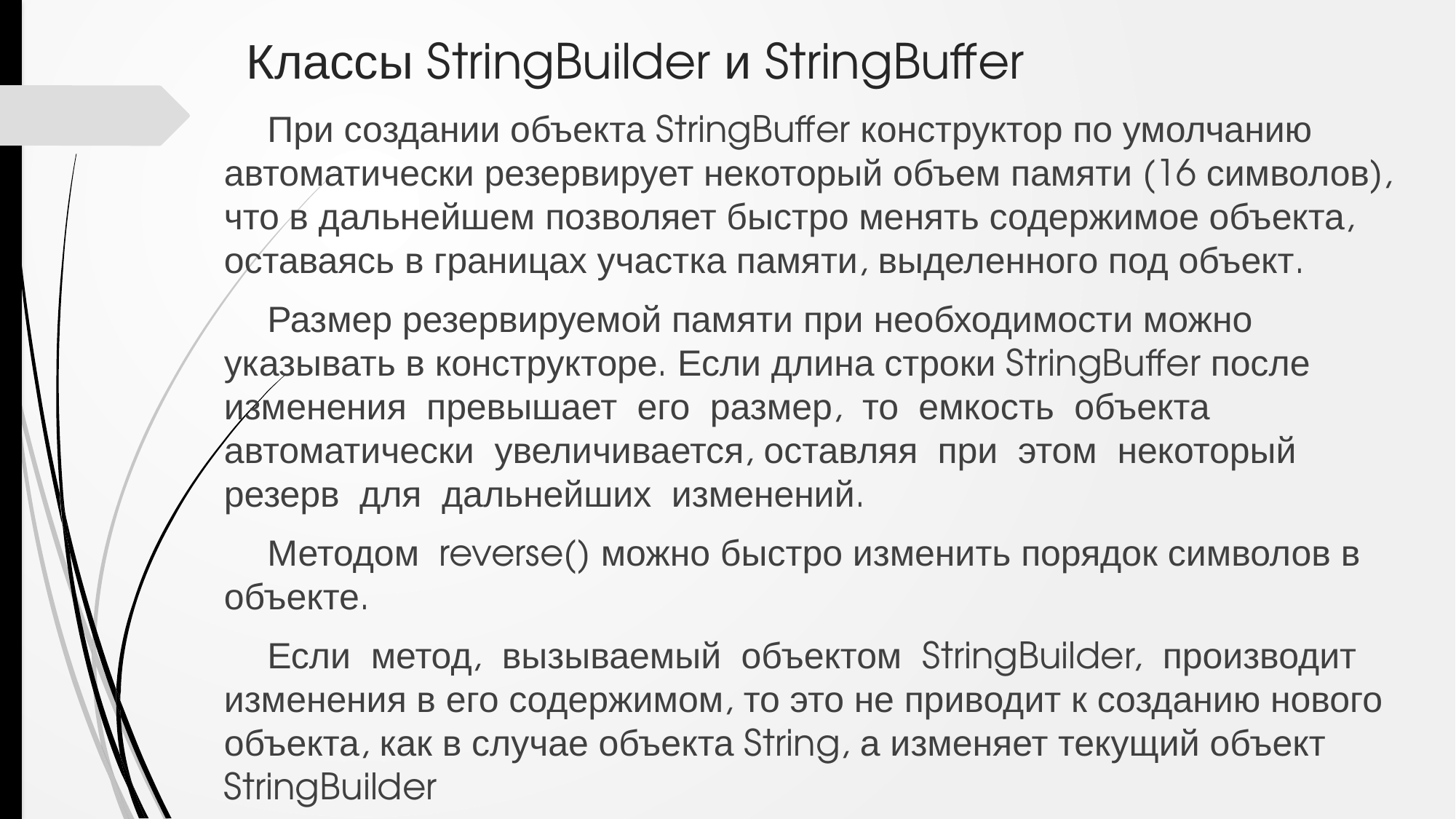

# Классы StringBuilder и StringBuffer
При создании объекта StringBuffer конструктор по умолчанию автоматически резервирует некоторый объем памяти (16 символов), что в дальнейшем позволяет быстро менять содержимое объекта, оставаясь в границах участка памяти, выделенного под объект.
Размер резервируемой памяти при необходимости можно указывать в конструкторе. Если длина строки StringBuffer после изменения  превышает  его  размер,  то  емкость  объекта  автоматически  увеличивается, оставляя  при  этом  некоторый  резерв  для  дальнейших  изменений.
Методом  reverse() можно быстро изменить порядок символов в объекте.
Если  метод,  вызываемый  объектом  StringBuilder,  производит  изменения в его содержимом, то это не приводит к созданию нового объекта, как в случае объекта String, а изменяет текущий объект StringBuilder